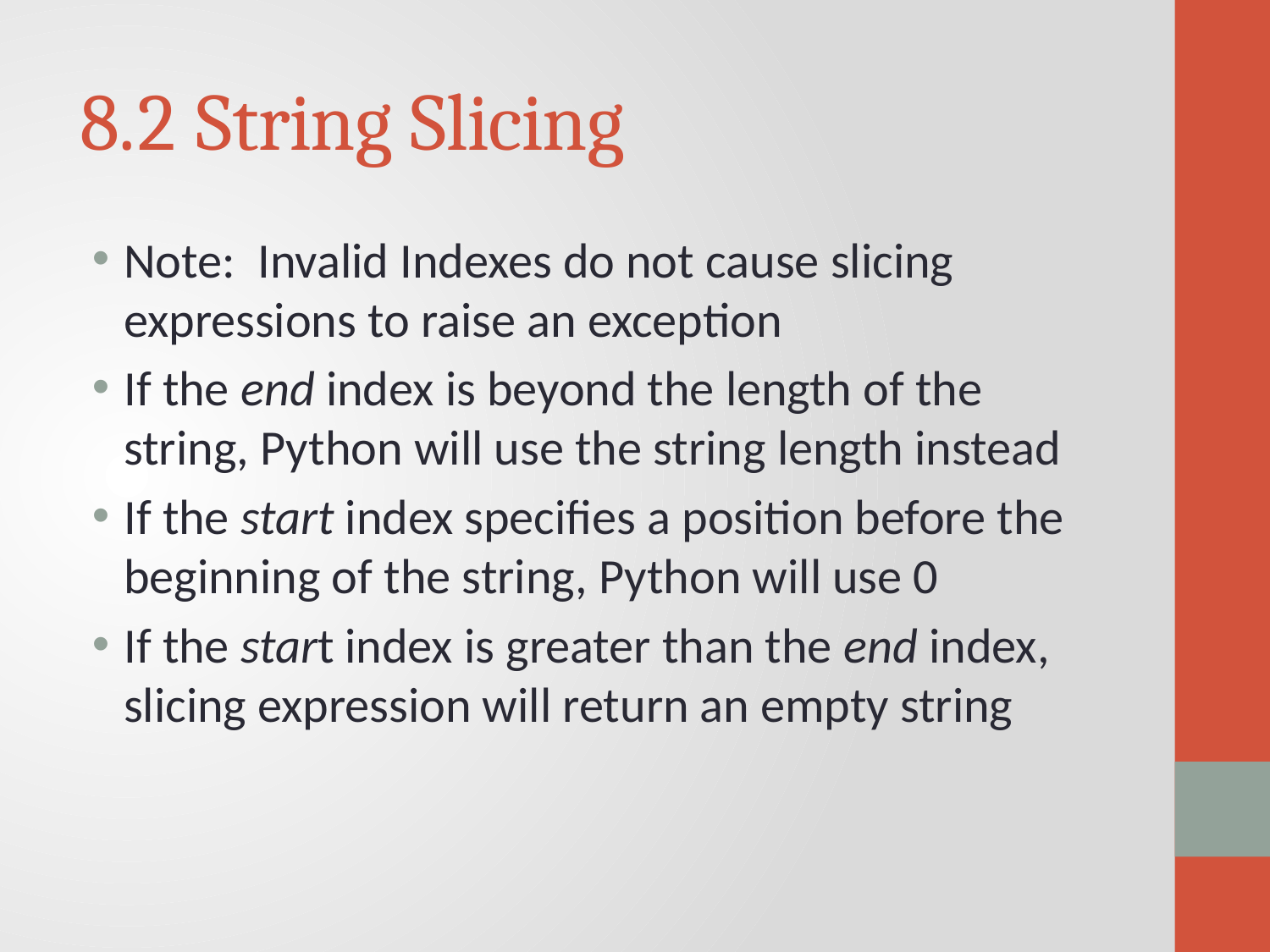

# 8.2 String Slicing
Note:  Invalid Indexes do not cause slicing expressions to raise an exception
If the end index is beyond the length of the string, Python will use the string length instead
If the start index specifies a position before the beginning of the string, Python will use 0
If the start index is greater than the end index, slicing expression will return an empty string